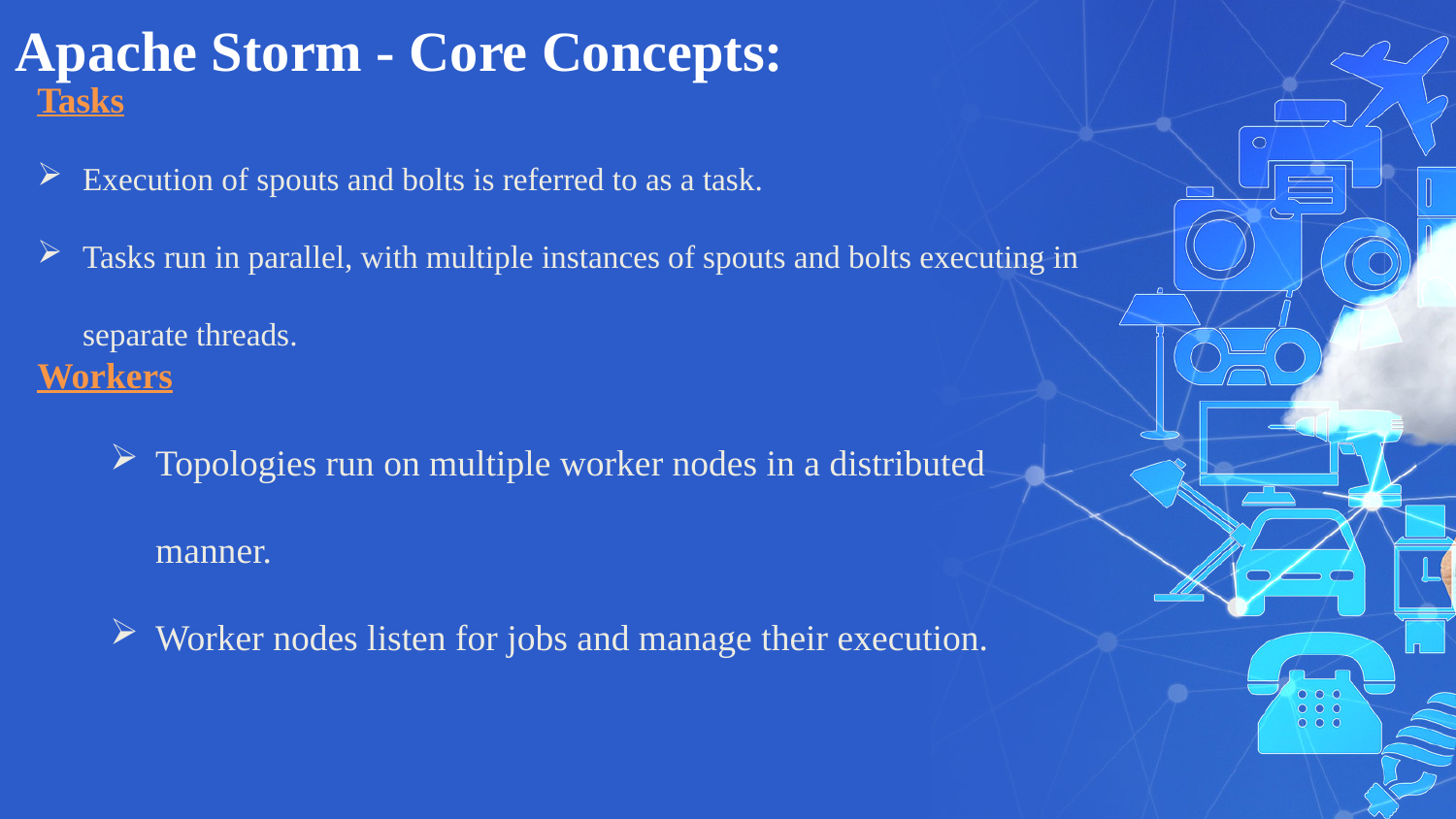

# Apache Storm - Core Concepts:
Tasks
Execution of spouts and bolts is referred to as a task.
Tasks run in parallel, with multiple instances of spouts and bolts executing in separate threads.
Workers
Topologies run on multiple worker nodes in a distributed manner.
Worker nodes listen for jobs and manage their execution.